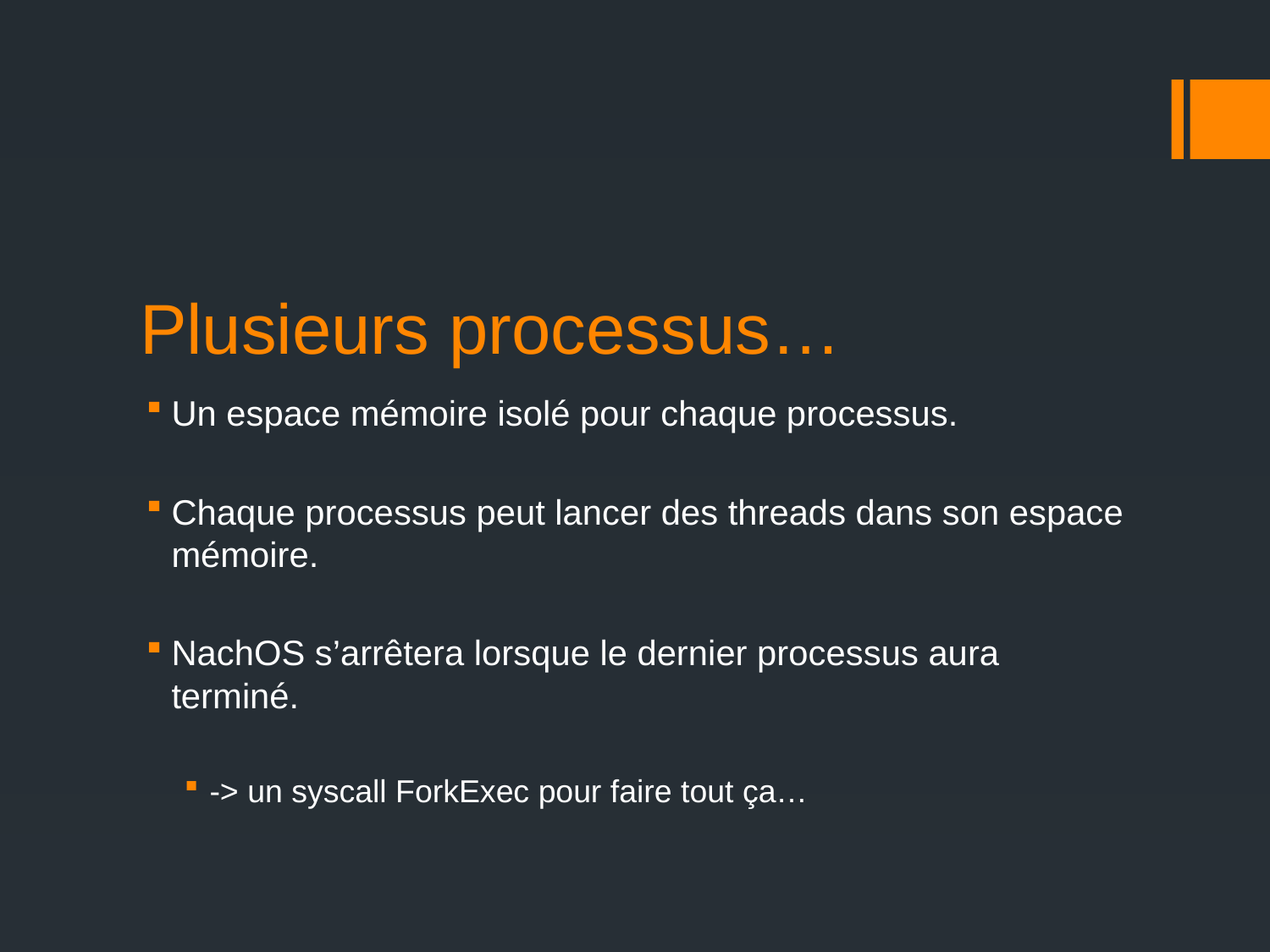

# Plusieurs processus…
Un espace mémoire isolé pour chaque processus.

Chaque processus peut lancer des threads dans son espace mémoire.

NachOS s’arrêtera lorsque le dernier processus aura terminé.

-> un syscall ForkExec pour faire tout ça…